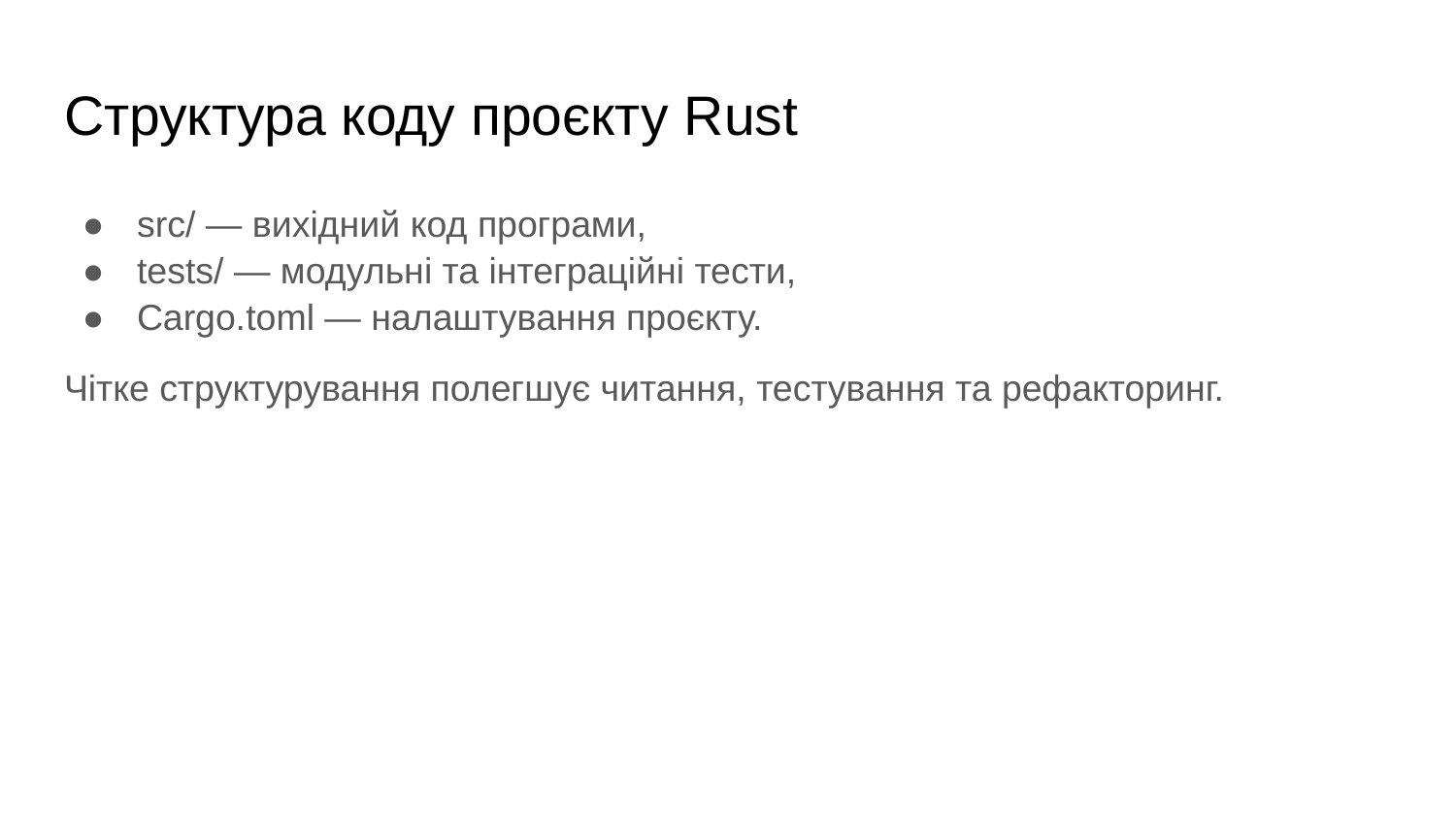

# Структура коду проєкту Rust
src/ — вихідний код програми,
tests/ — модульні та інтеграційні тести,
Cargo.toml — налаштування проєкту.
Чітке структурування полегшує читання, тестування та рефакторинг.